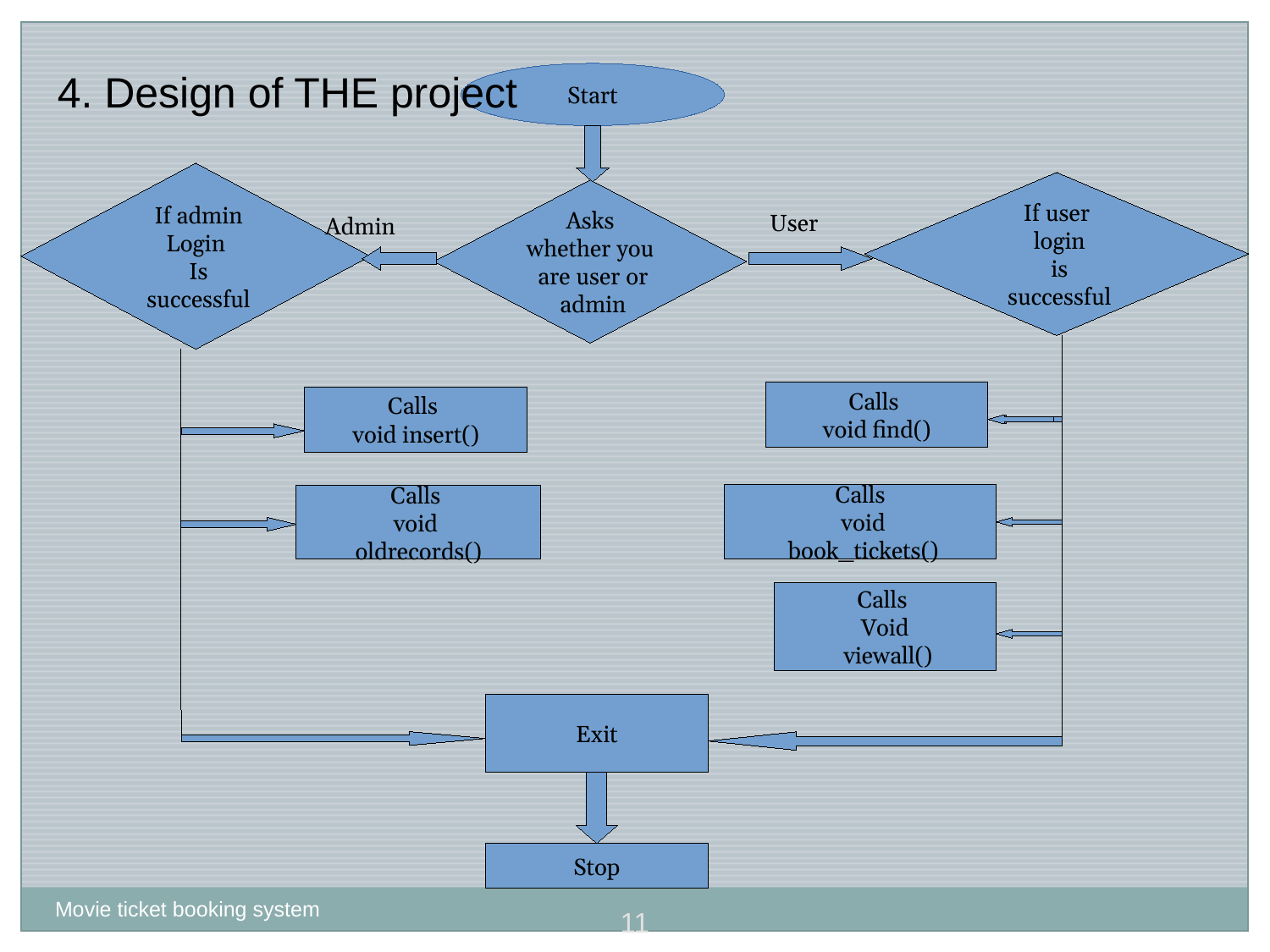

4. Design of THE project
Start

  If admin
Login
 Is
 successful
If user
 login
 is
 successful
Asks
whether you
 are user or
 admin
User
Admin

Calls
void find()
Calls
void insert()

Calls
 void
 book_tickets()
Calls
void
oldrecords()

Calls
Void
 viewall()

Exit

Stop
Movie ticket booking system
11